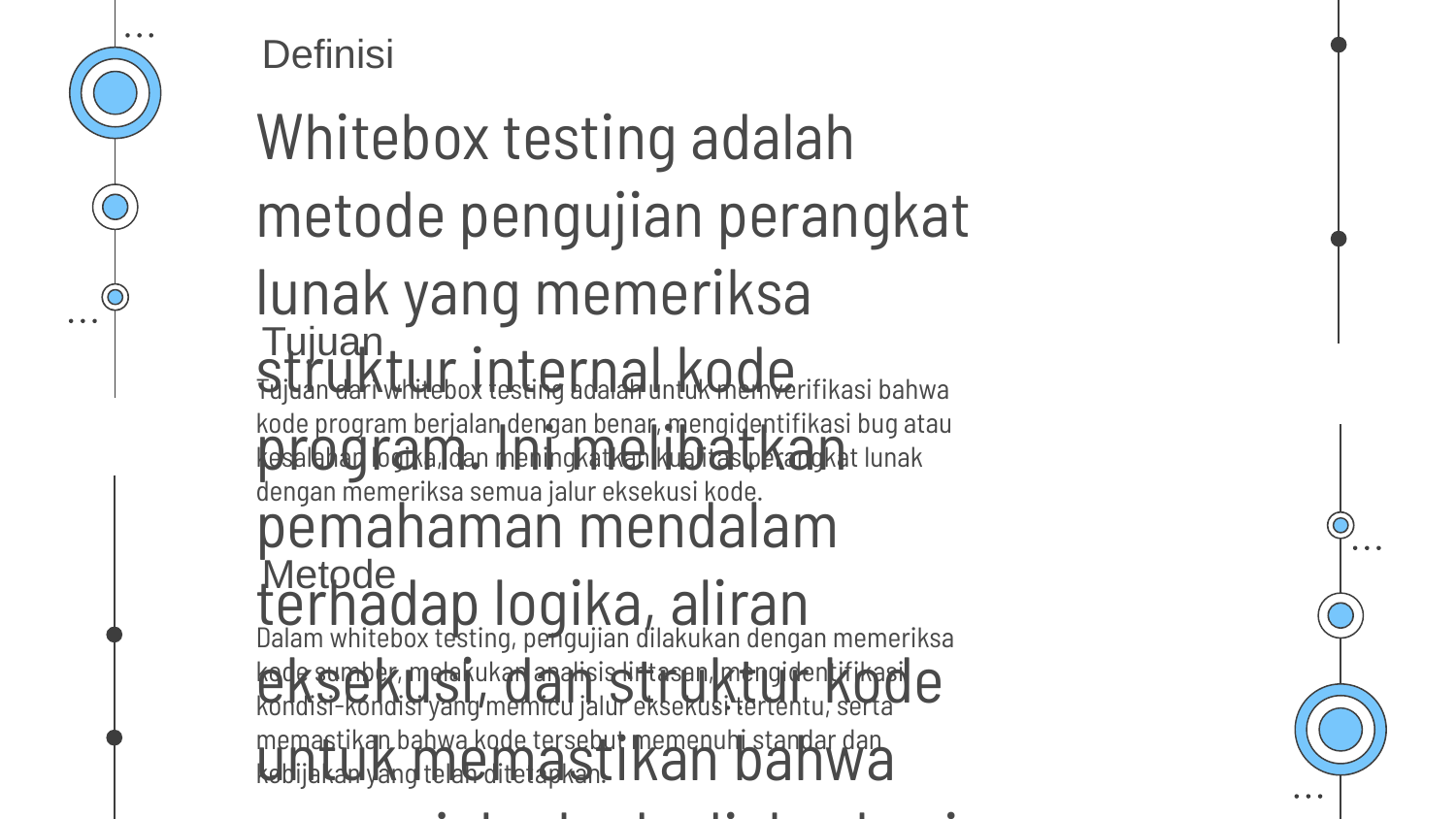

# Definisi
Whitebox testing adalah metode pengujian perangkat lunak yang memeriksa struktur internal kode program. Ini melibatkan pemahaman mendalam terhadap logika, aliran eksekusi, dan struktur kode untuk memastikan bahwa semua jalur kode dieksekusi dan berperilaku sesuai yang diharapkan.
Tujuan
Tujuan dari whitebox testing adalah untuk memverifikasi bahwa kode program berjalan dengan benar, mengidentifikasi bug atau kesalahan logika, dan meningkatkan kualitas perangkat lunak dengan memeriksa semua jalur eksekusi kode.
Metode
Dalam whitebox testing, pengujian dilakukan dengan memeriksa kode sumber, melakukan analisis lintasan, mengidentifikasi kondisi-kondisi yang memicu jalur eksekusi tertentu, serta memastikan bahwa kode tersebut memenuhi standar dan kebijakan yang telah ditetapkan.